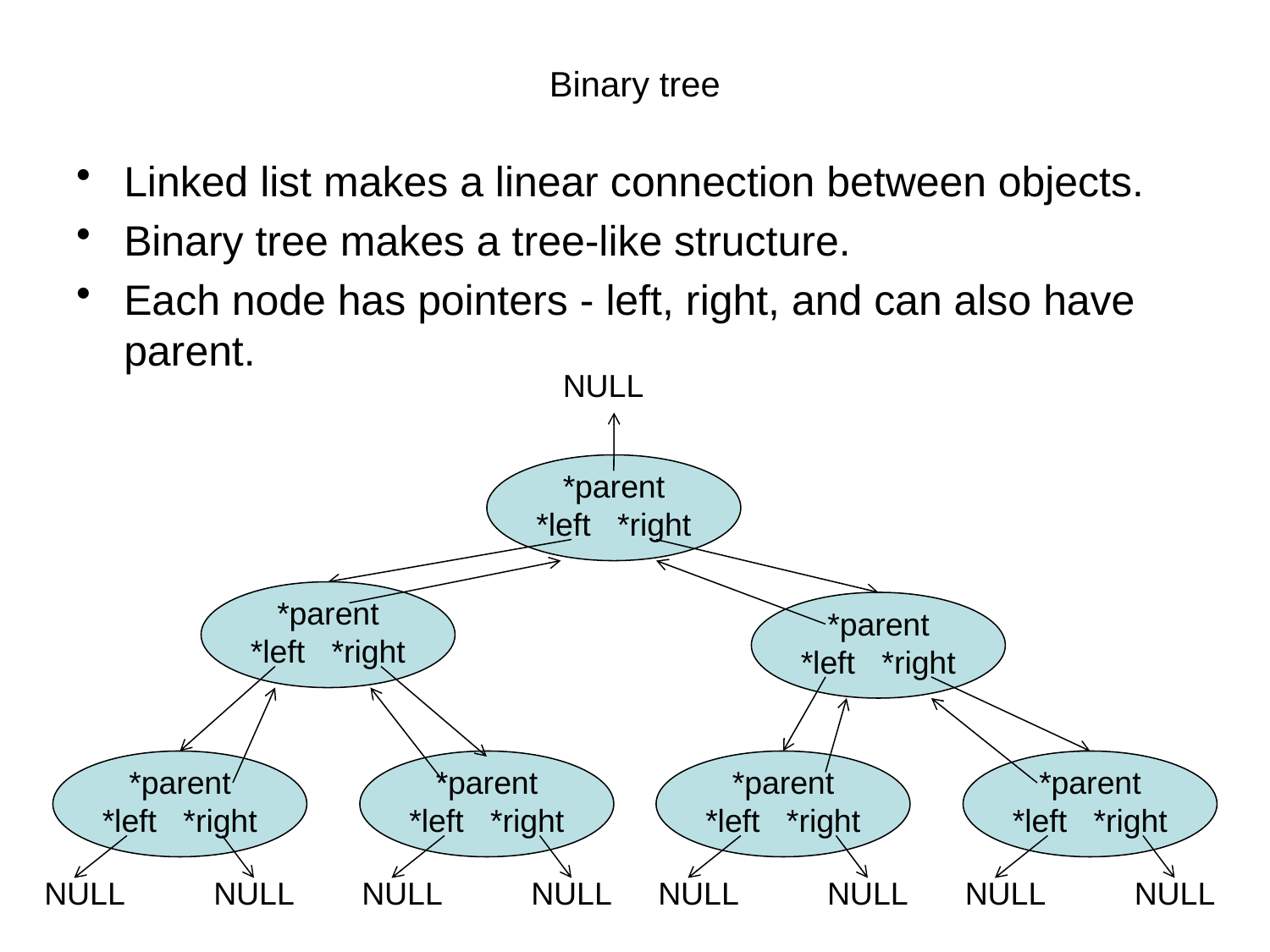

# Binary tree
Linked list makes a linear connection between objects.
Binary tree makes a tree-like structure.
Each node has pointers - left, right, and can also have parent.
NULL

*parent
*left   *right

*parent
*left   *right

*parent
*left   *right

*parent
*left   *right
*parent
*left   *right
*parent
*left   *right
*parent
*left   *right
NULL
NULL
NULL
NULL
NULL
NULL
NULL
NULL